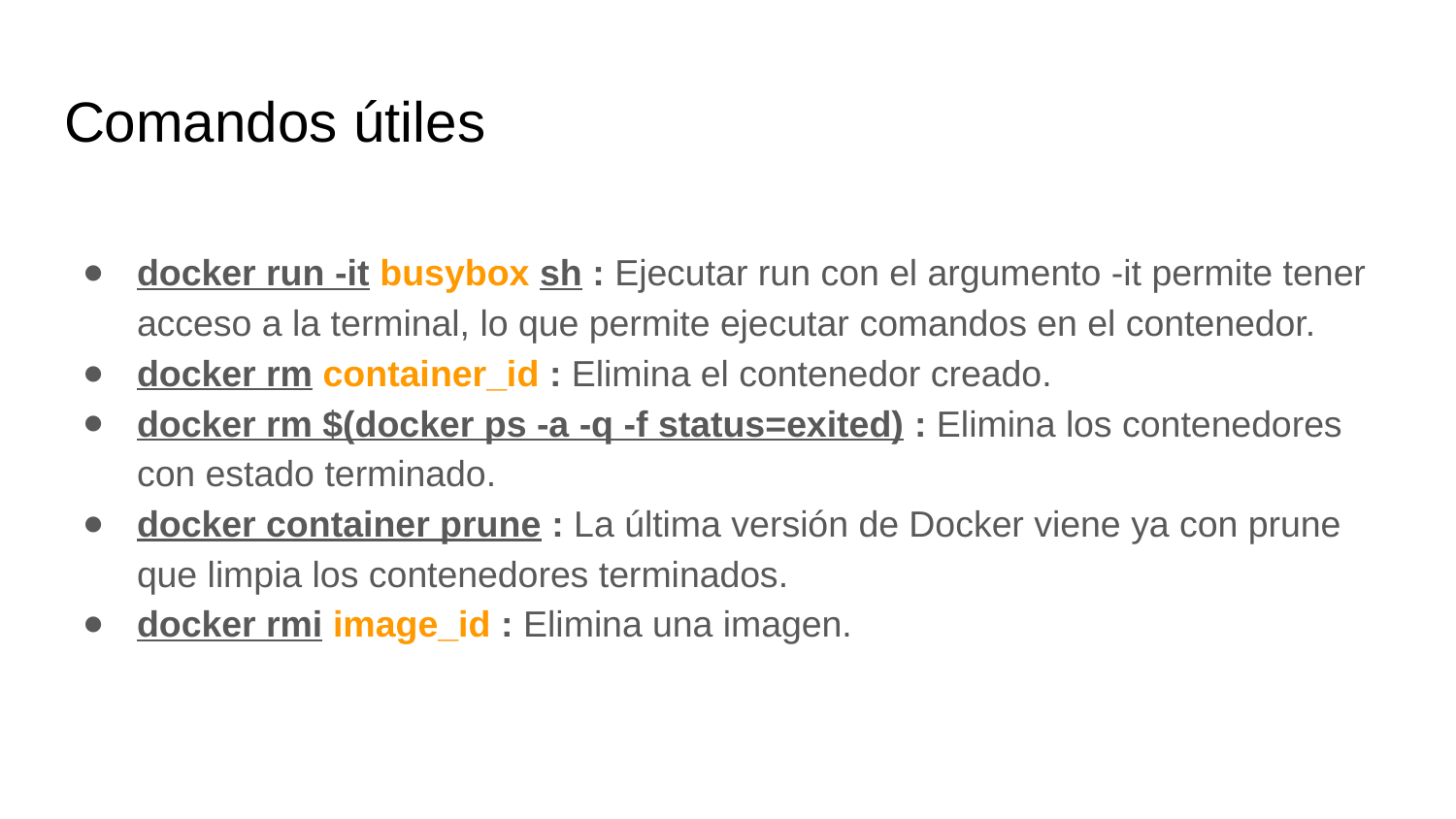

# Comandos útiles
docker run -it busybox sh : Ejecutar run con el argumento -it permite tener acceso a la terminal, lo que permite ejecutar comandos en el contenedor.
docker rm container_id : Elimina el contenedor creado.
docker rm $(docker ps -a -q -f status=exited) : Elimina los contenedores con estado terminado.
docker container prune : La última versión de Docker viene ya con prune que limpia los contenedores terminados.
docker rmi image_id : Elimina una imagen.